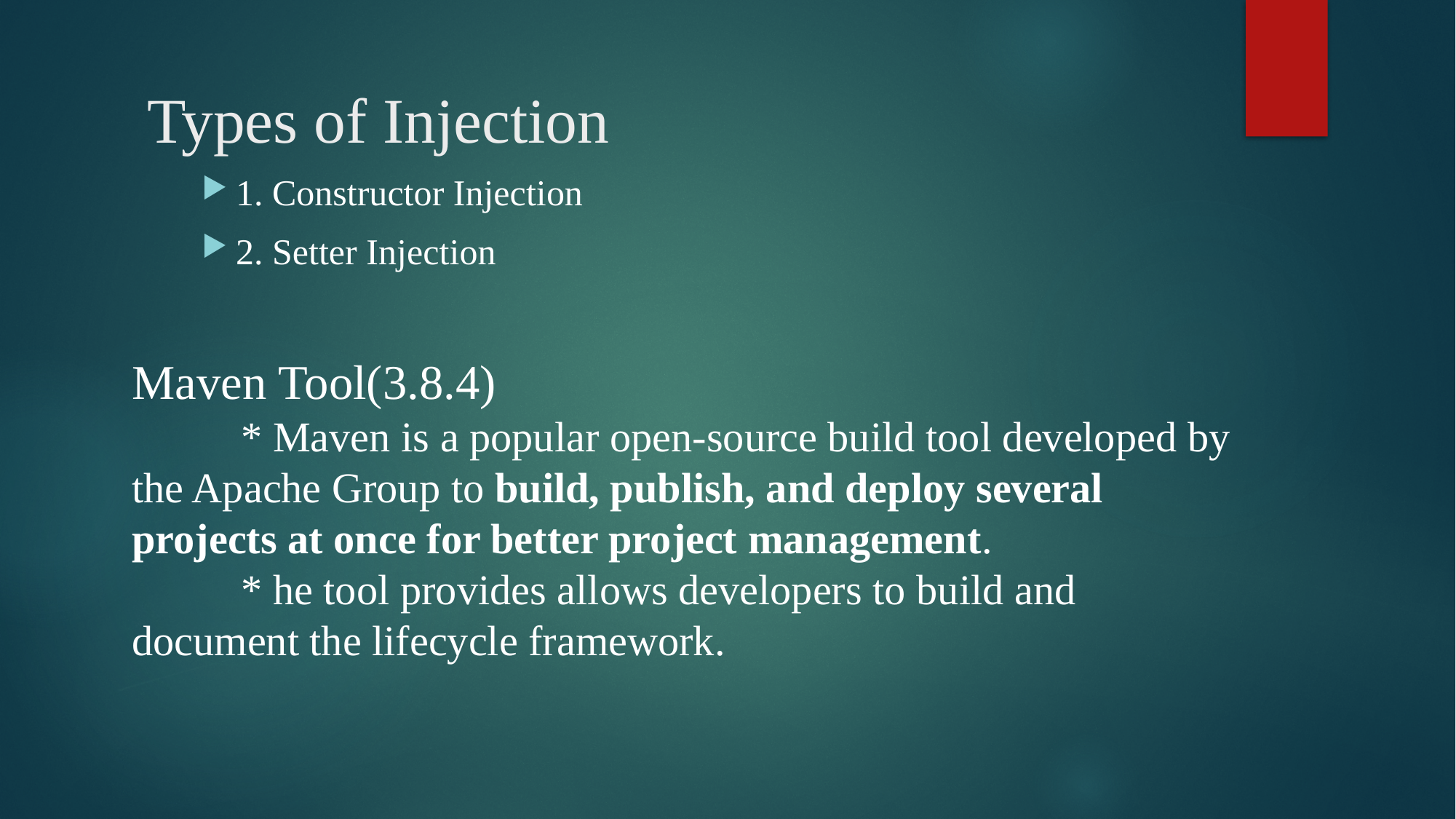

# Types of Injection
1. Constructor Injection
2. Setter Injection
Maven Tool(3.8.4)
	* Maven is a popular open-source build tool developed by the Apache Group to build, publish, and deploy several projects at once for better project management.
	* he tool provides allows developers to build and document the lifecycle framework.